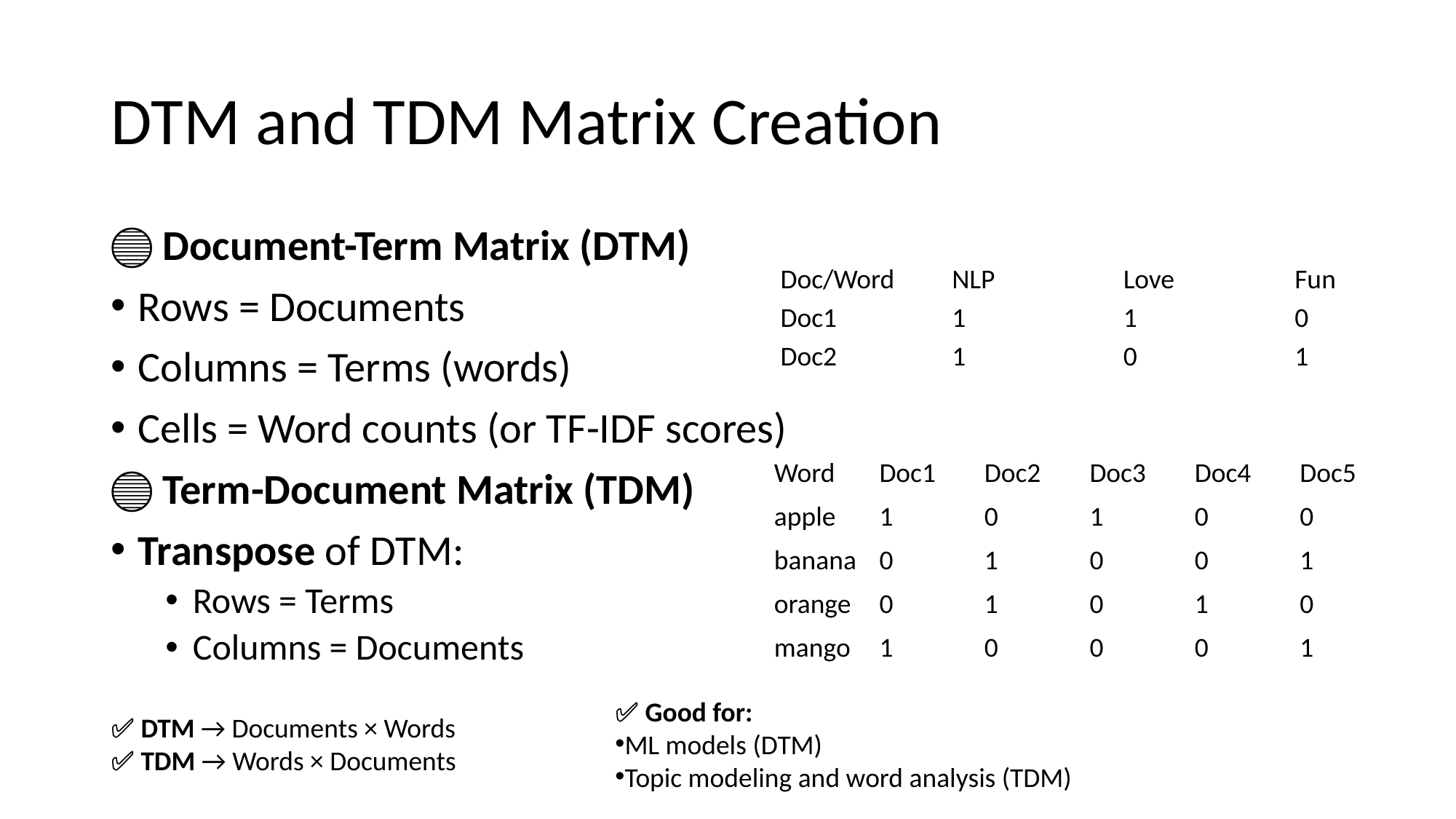

# DTM and TDM Matrix Creation
🔵 Document-Term Matrix (DTM)
Rows = Documents
Columns = Terms (words)
Cells = Word counts (or TF-IDF scores)
🔵 Term-Document Matrix (TDM)
Transpose of DTM:
Rows = Terms
Columns = Documents

| Doc/Word | NLP | Love | Fun |
| --- | --- | --- | --- |
| Doc1 | 1 | 1 | 0 |
| Doc2 | 1 | 0 | 1 |
| Word | Doc1 | Doc2 | Doc3 | Doc4 | Doc5 |
| --- | --- | --- | --- | --- | --- |
| apple | 1 | 0 | 1 | 0 | 0 |
| banana | 0 | 1 | 0 | 0 | 1 |
| orange | 0 | 1 | 0 | 1 | 0 |
| mango | 1 | 0 | 0 | 0 | 1 |
✅ Good for:
ML models (DTM)
Topic modeling and word analysis (TDM)
✅ DTM → Documents × Words
✅ TDM → Words × Documents